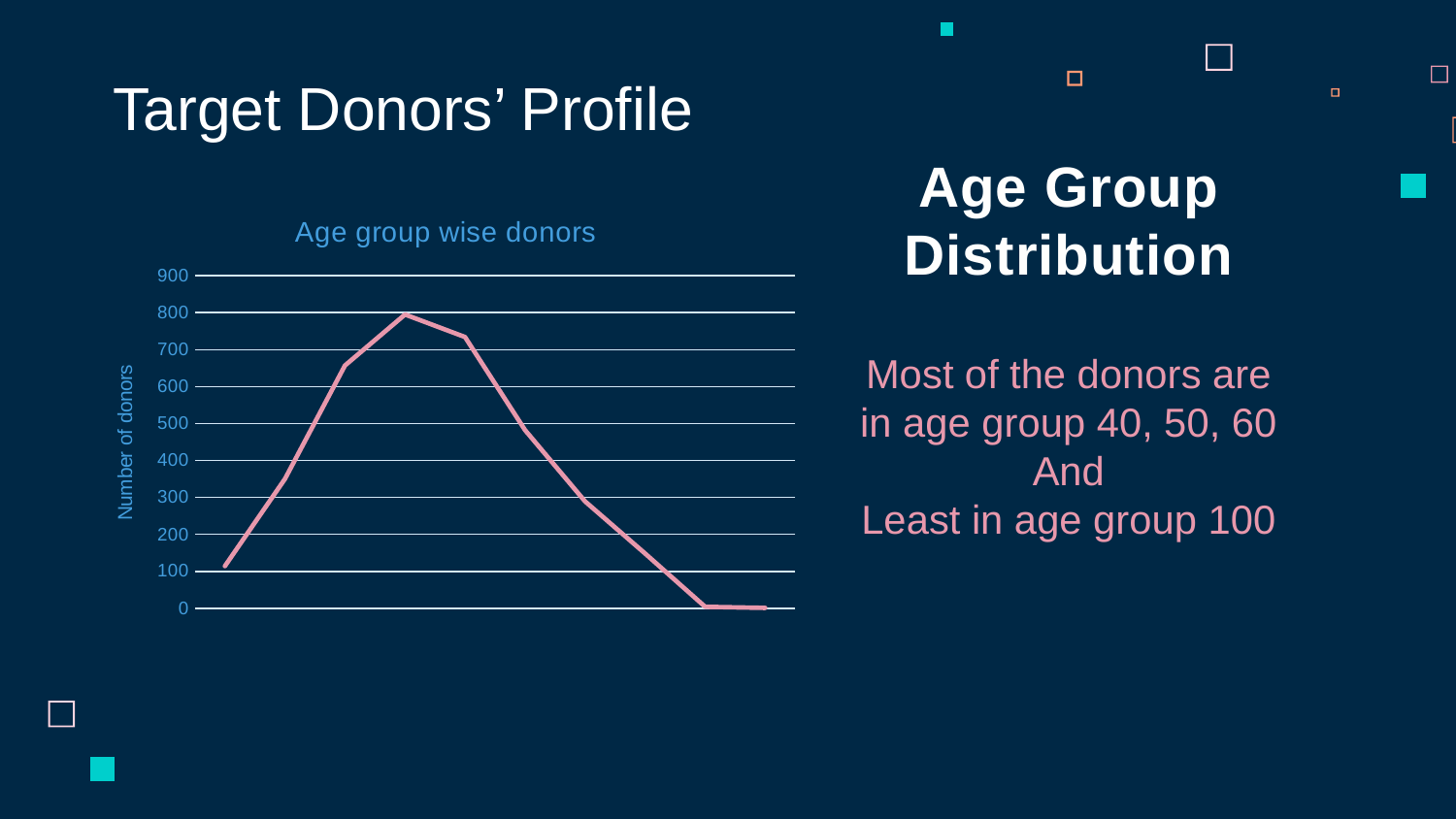

# Target Donors’ Profile
Age Group
Distribution

### Chart: Age group wise donors

| Category |  |
|---|---|
Most of the donors are in age group 40, 50, 60
And
Least in age group 100